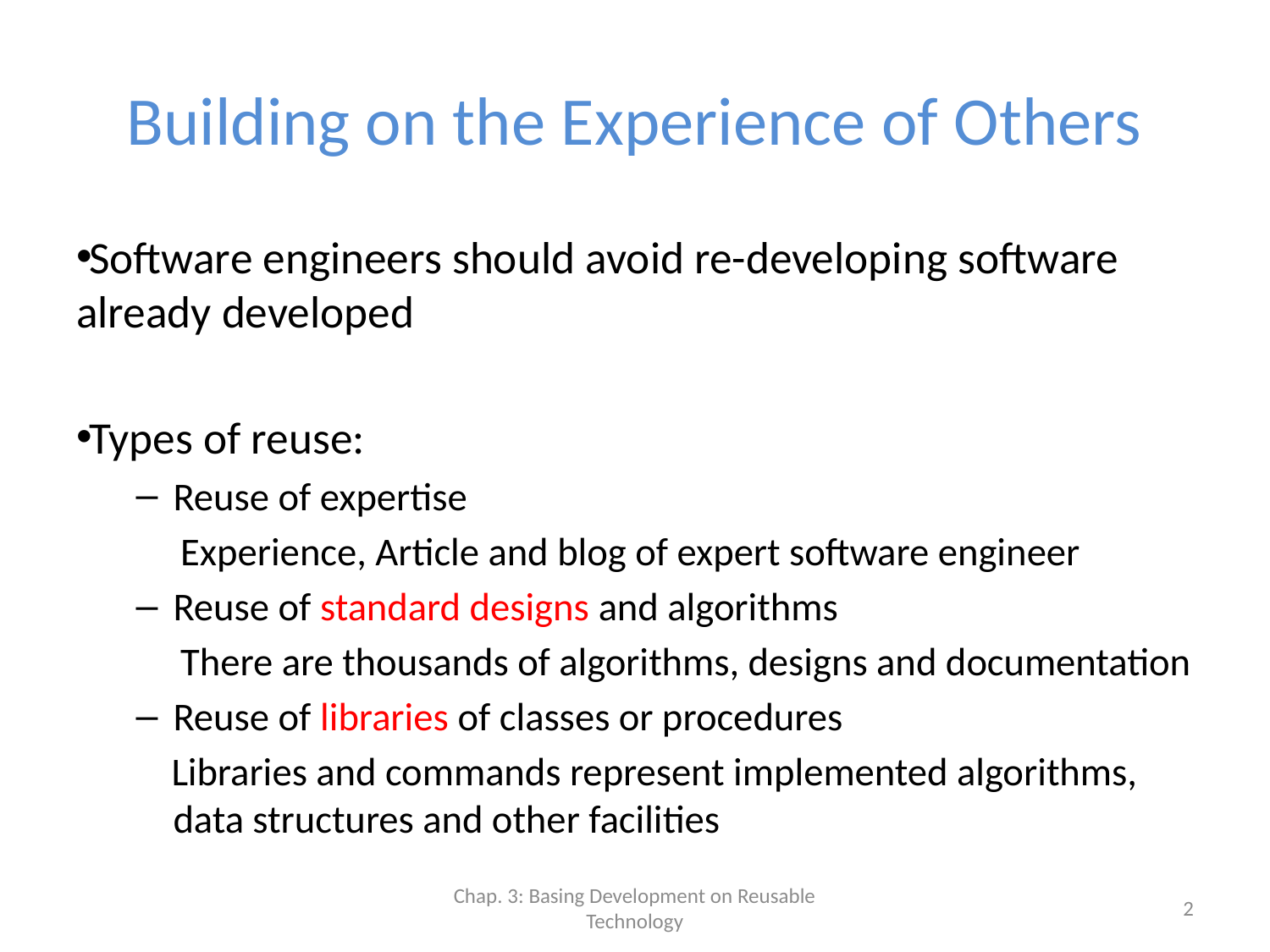

# Building on the Experience of Others
Software engineers should avoid re-developing software already developed

Types of reuse:
Reuse of expertise
     Experience, Article and blog of expert software engineer
Reuse of standard designs and algorithms
     There are thousands of algorithms, designs and documentation
Reuse of libraries of classes or procedures
    Libraries and commands represent implemented algorithms, data structures and other facilities
Chap. 3: Basing Development on Reusable Technology
2